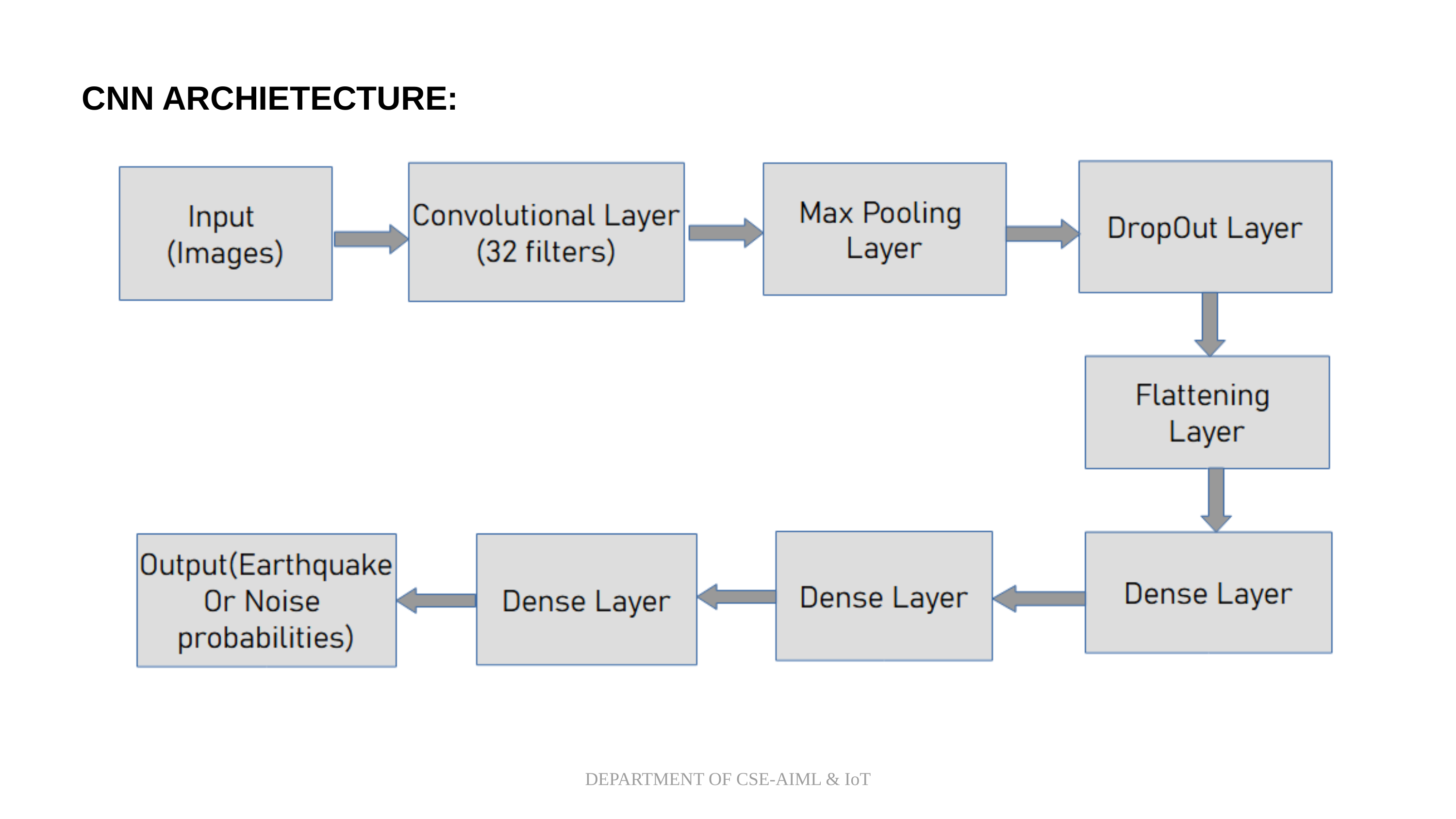

CNN ARCHIETECTURE:

DEPARTMENT OF CSE-AIML & IoT